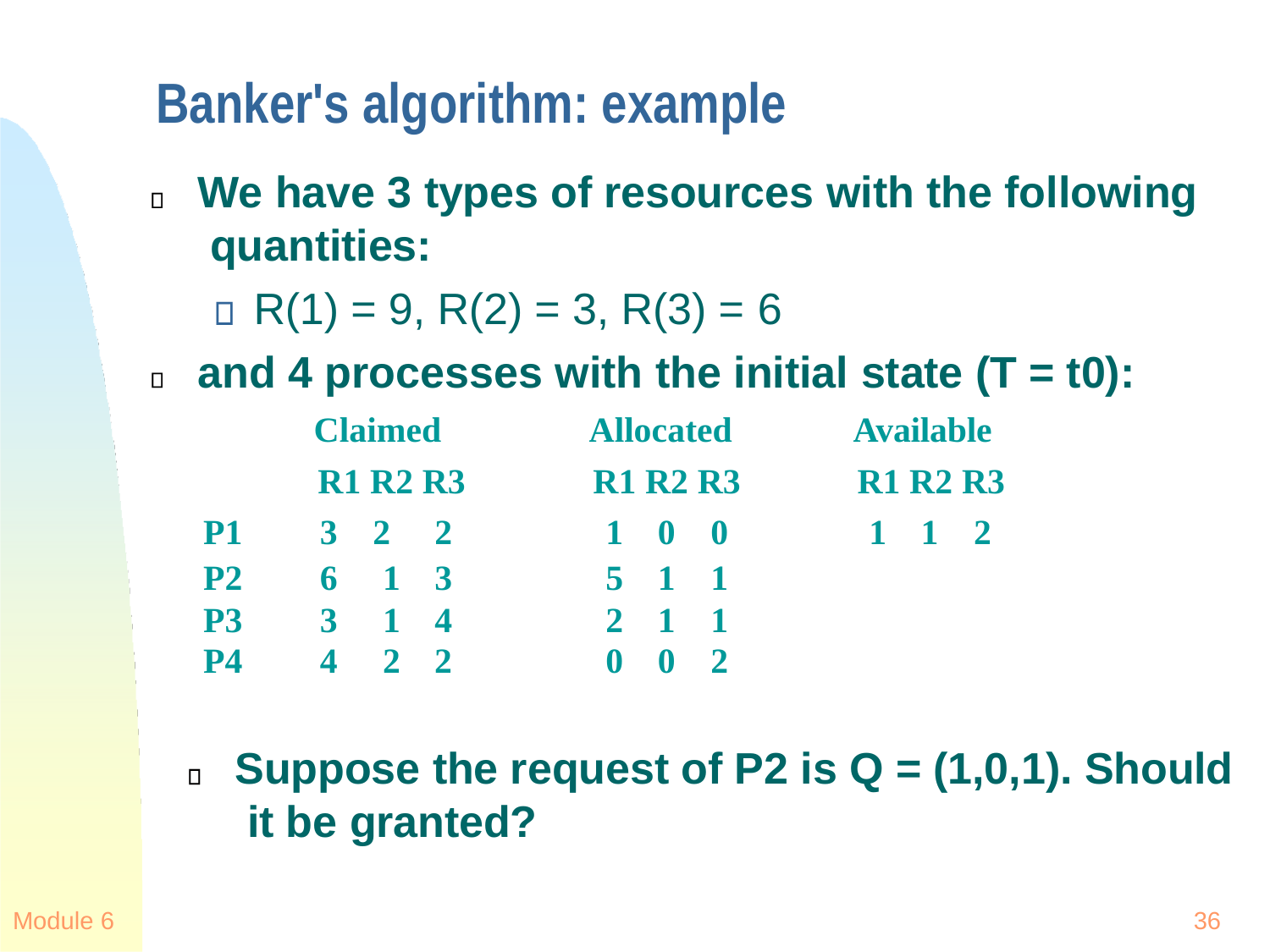

# Banker's algorithm: example
We have 3 types of resources with the following  quantities:
R(1) = 9, R(2) = 3, R(3) = 6
and 4 processes with the initial state (T = t0):

| Claimed |  |  |  | Allocated |  |  | Available |  |  |
| --- | --- | --- | --- | --- | --- | --- | --- | --- | --- |
| R1 R2 R3 |  |  |  | R1 R2 R3 |  |  | R1 R2 R3 |  |  |
| P1 | 3 | 2 | 2 | 1 | 0 | 0 | 1 | 1 | 2 |
| P2 | 6 | 1 | 3 | 5 | 1 | 1 |  |  |  |
| P3 | 3 | 1 | 4 | 2 | 1 | 1 |  |  |  |
| P4 | 4 | 2 | 2 | 0 | 0 | 2 |  |  |  |
Suppose the request of P2 is Q = (1,0,1). Should  it be granted?

Module 6
36